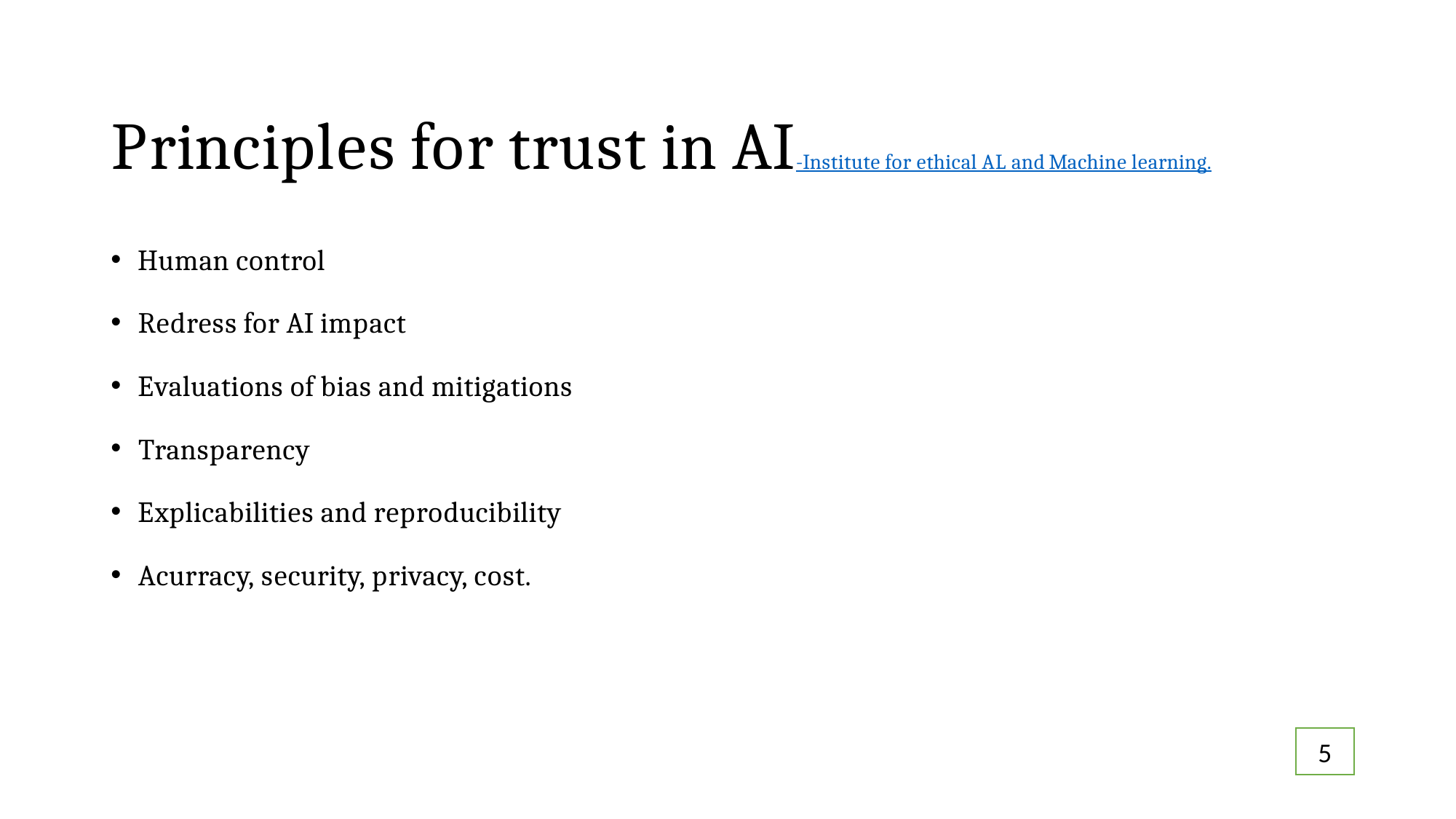

# Principles for trust in AI-Institute for ethical AL and Machine learning.
Human control
Redress for AI impact
Evaluations of bias and mitigations
Transparency
Explicabilities and reproducibility
Acurracy, security, privacy, cost.
5